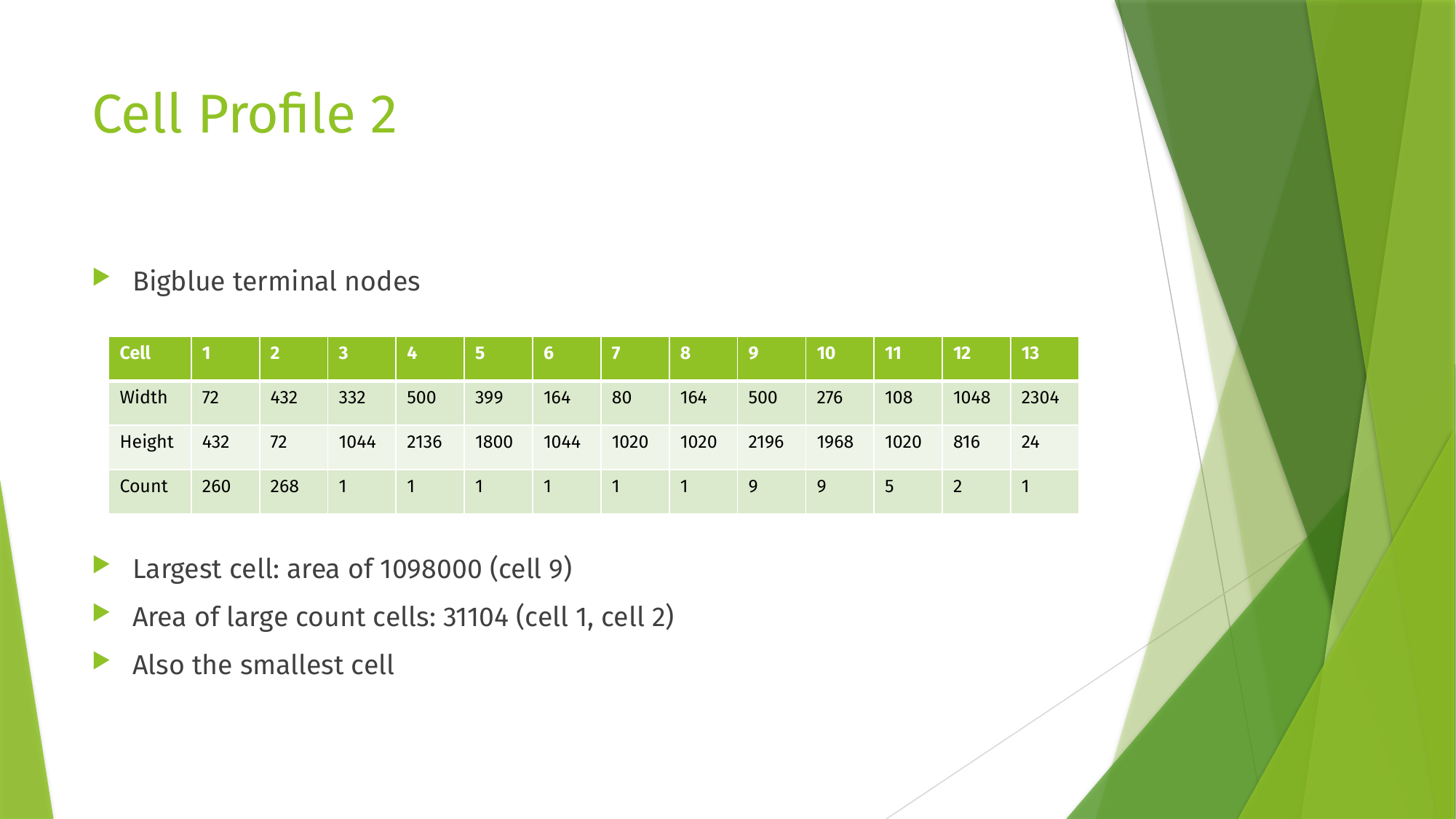

# Cell Profile 2
Bigblue terminal nodes

Largest cell: area of 1098000 (cell 9)
Area of large count cells: 31104 (cell 1, cell 2)
Also the smallest cell

| Cell | 1 | 2 | 3 | 4 | 5 | 6 | 7 | 8 | 9 | 10 | 11 | 12 | 13 |
| --- | --- | --- | --- | --- | --- | --- | --- | --- | --- | --- | --- | --- | --- |
| Width | 72 | 432 | 332 | 500 | 399 | 164 | 80 | 164 | 500 | 276 | 108 | 1048 | 2304 |
| Height | 432 | 72 | 1044 | 2136 | 1800 | 1044 | 1020 | 1020 | 2196 | 1968 | 1020 | 816 | 24 |
| Count | 260 | 268 | 1 | 1 | 1 | 1 | 1 | 1 | 9 | 9 | 5 | 2 | 1 |